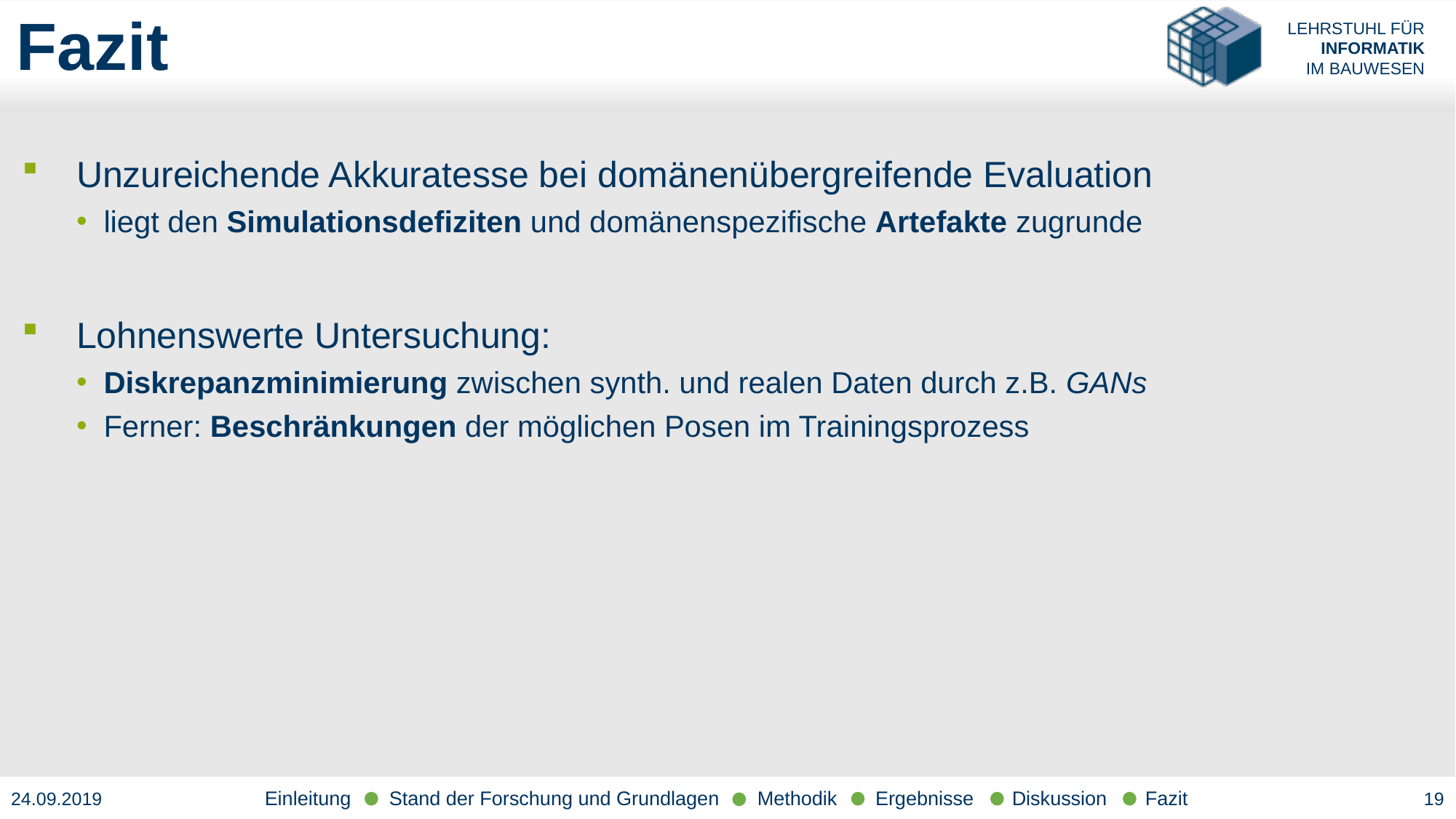

# Fazit
Unzureichende Akkuratesse bei domänenübergreifende Evaluation
liegt den Simulationsdefiziten und domänenspezifische Artefakte zugrunde

Lohnenswerte Untersuchung:
Diskrepanzminimierung zwischen synth. und realen Daten durch z.B. GANs
Ferner: Beschränkungen der möglichen Posen im Trainingsprozess

24.09.2019
19